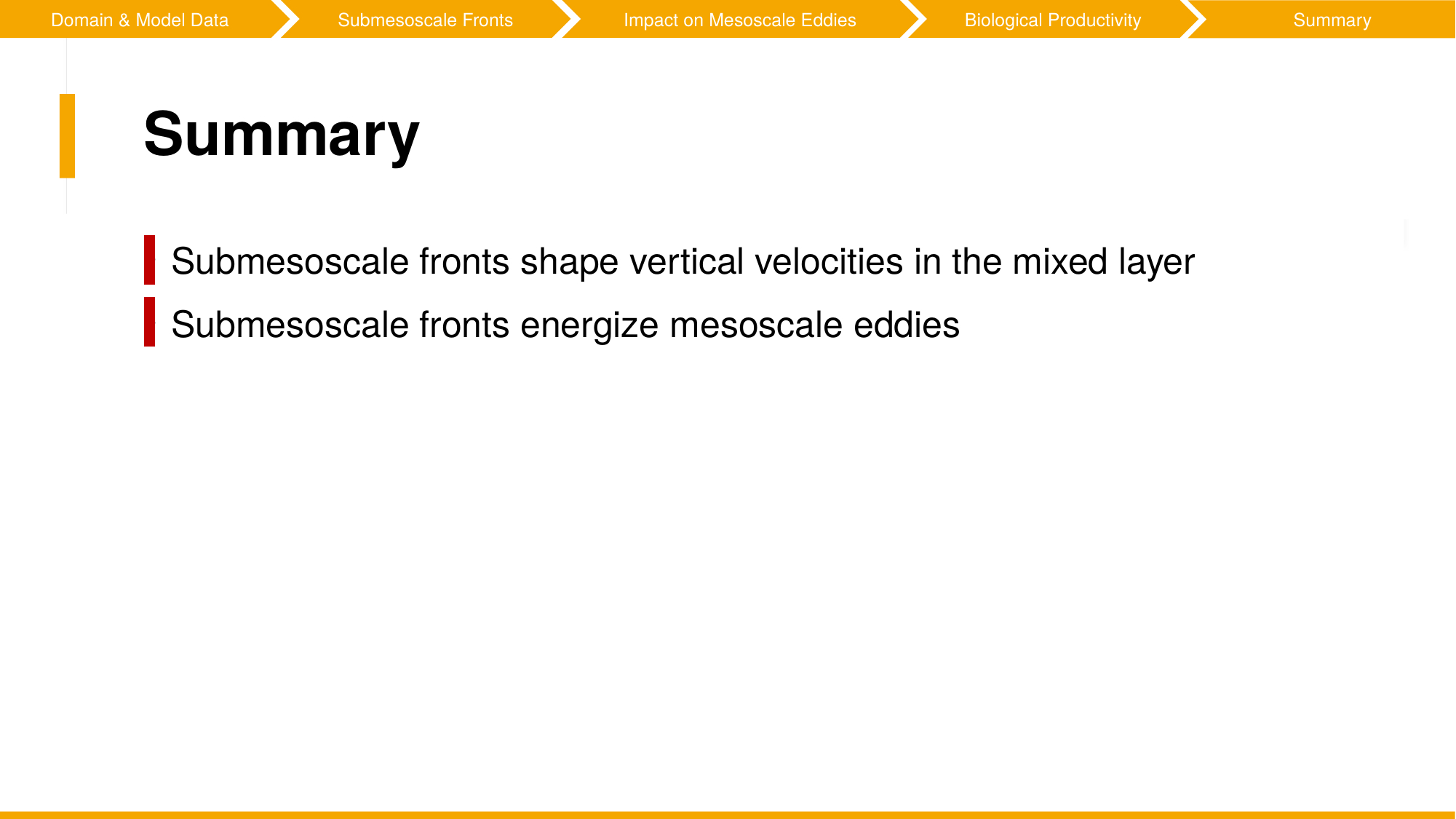

Biological Productivity
Impact on Mesoscale Eddies
Submesoscale Fronts
Domain & Model Data
Summary
# Summary

Submesoscale fronts shape vertical velocities in the mixed layer
Submesoscale fronts energize mesoscale eddies